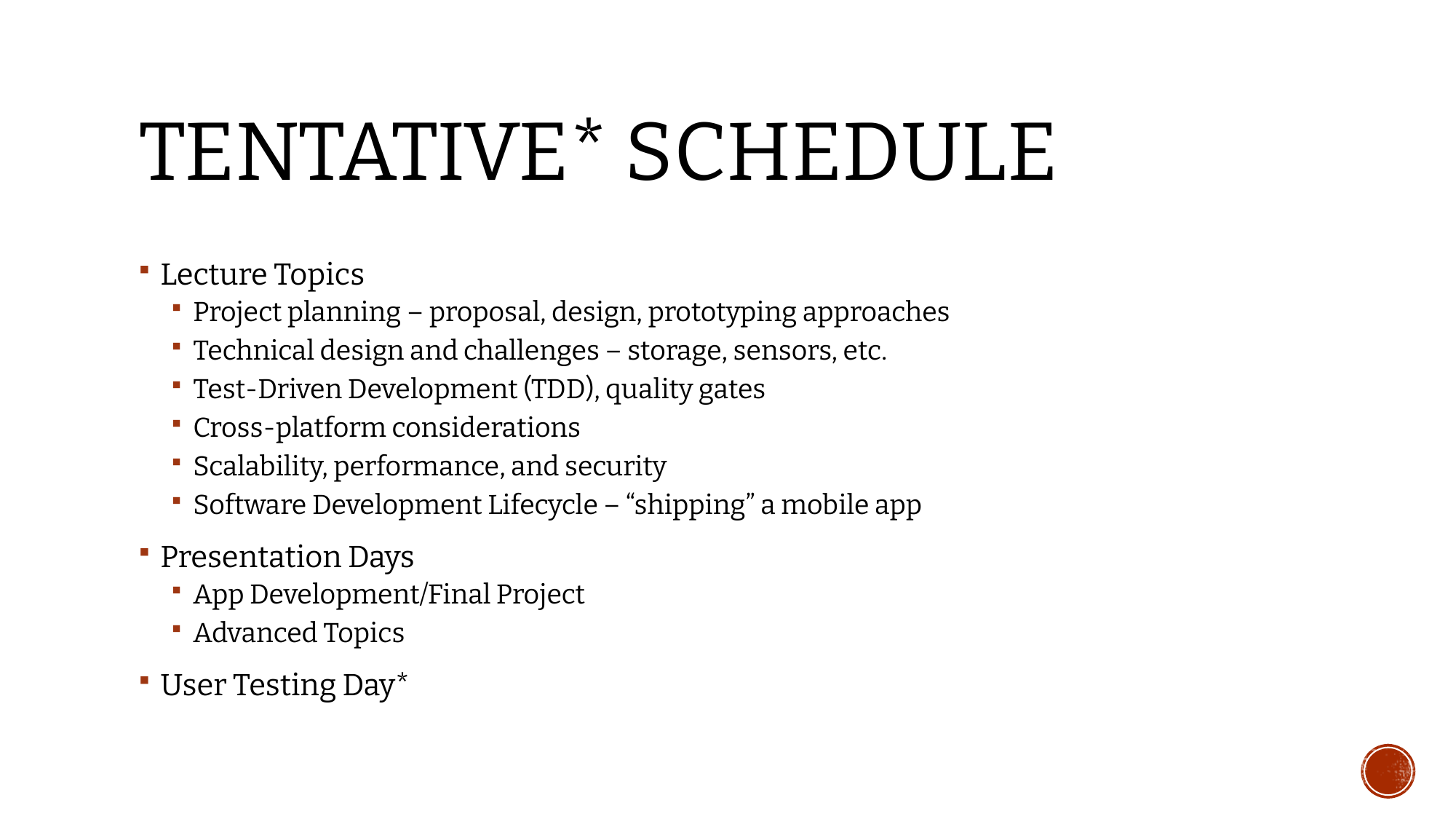

# Tentative* Schedule
Lecture Topics
Project planning – proposal, design, prototyping approaches
Technical design and challenges – storage, sensors, etc.
Test-Driven Development (TDD), quality gates
Cross-platform considerations
Scalability, performance, and security
Software Development Lifecycle – “shipping” a mobile app
Presentation Days
App Development/Final Project
Advanced Topics
User Testing Day*